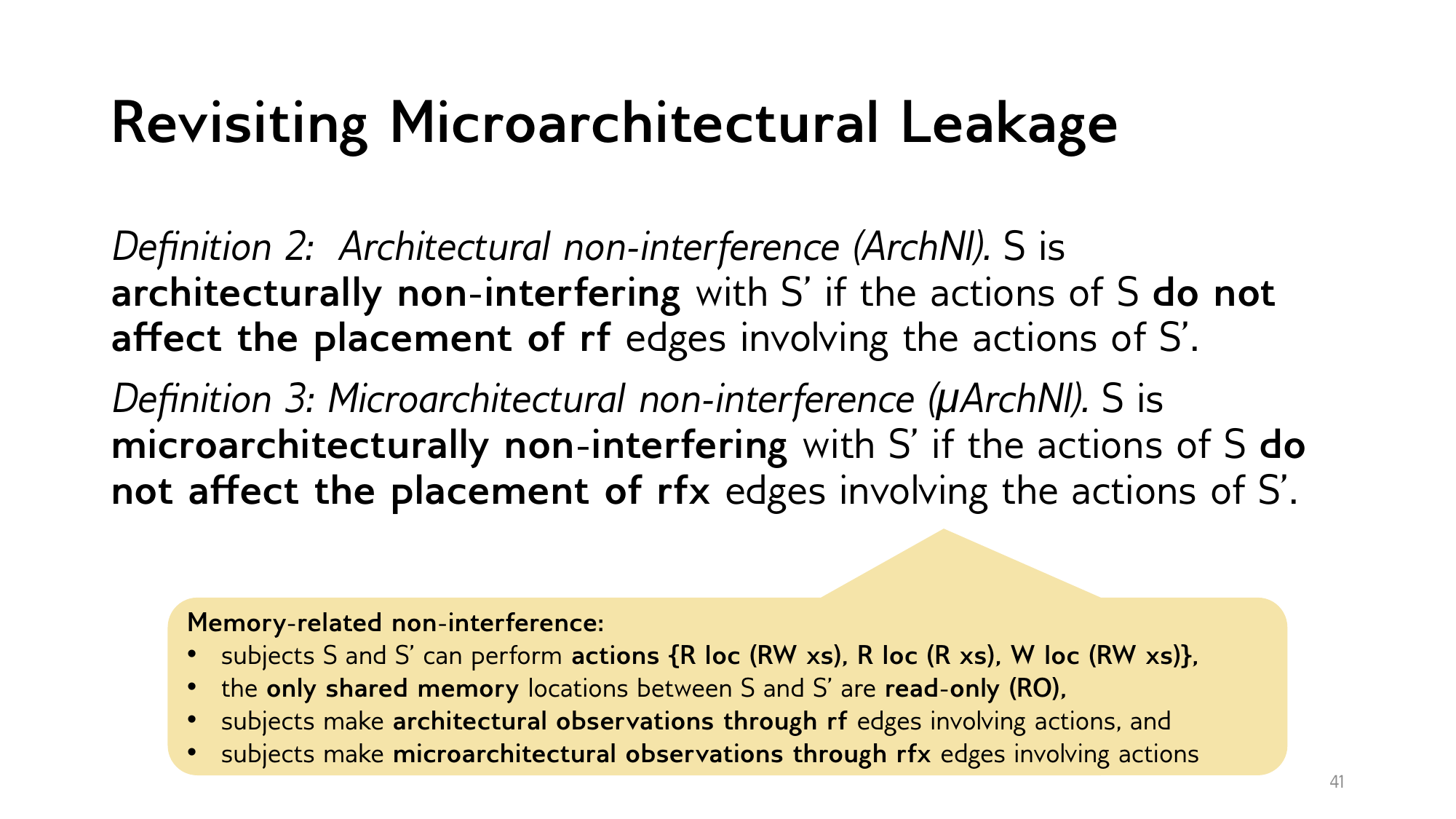

# Revisiting Microarchitectural Leakage
Definition 2:  Architectural non-interference (ArchNI). S is architecturally non-interfering with S’ if the actions of S do not affect the placement of rf edges involving the actions of S’.
Definition 3: Microarchitectural non-interference (μArchNI). S is microarchitecturally non-interfering with S’ if the actions of S do not affect the placement of rfx edges involving the actions of S’.
Memory-related non-interference:
subjects S and S’ can perform actions {R loc (RW xs), R loc (R xs), W loc (RW xs)},
the only shared memory locations between S and S’ are read-only (RO),
subjects make architectural observations through rf edges involving actions, and
subjects make microarchitectural observations through rfx edges involving actions
41